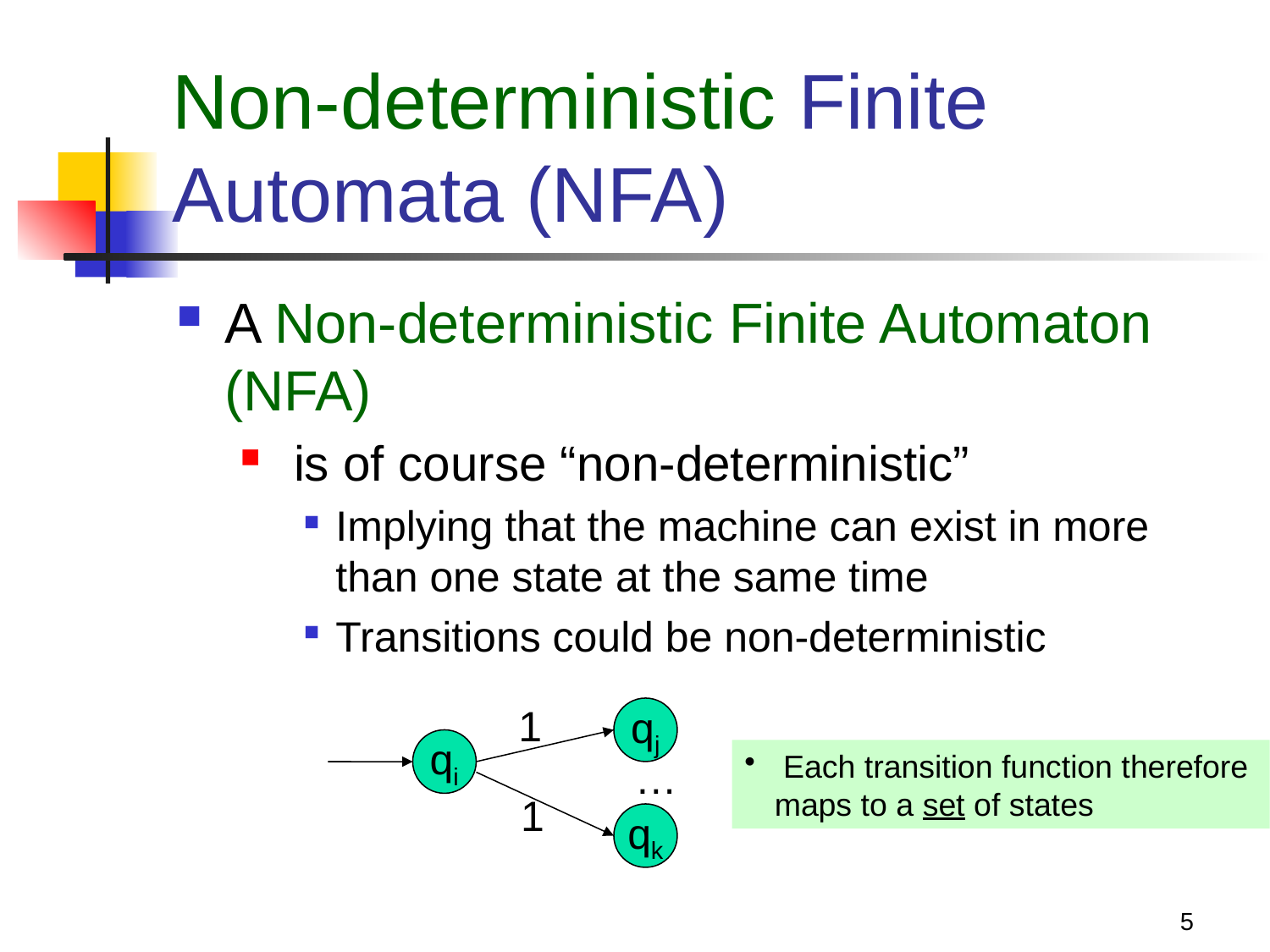

# Non-deterministic Finite Automata (NFA)
A Non-deterministic Finite Automaton (NFA)
 is of course “non-deterministic”
Implying that the machine can exist in more than one state at the same time
Transitions could be non-deterministic

1
qj
qi

 Each transition function therefore
maps to a set of states
…

1
qk
5